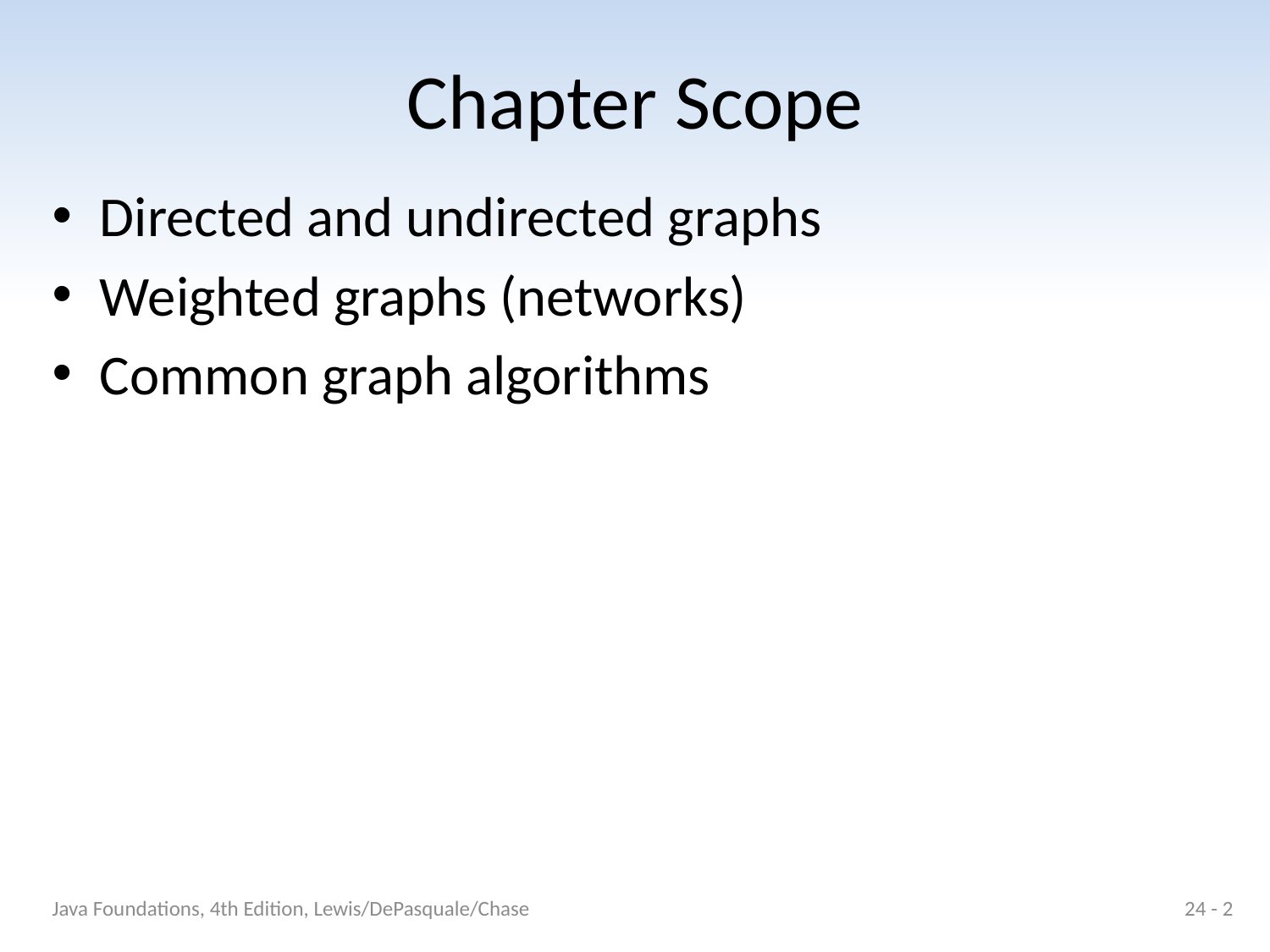

# Chapter Scope
Directed and undirected graphs
Weighted graphs (networks)
Common graph algorithms
Java Foundations, 4th Edition, Lewis/DePasquale/Chase
24 - 2